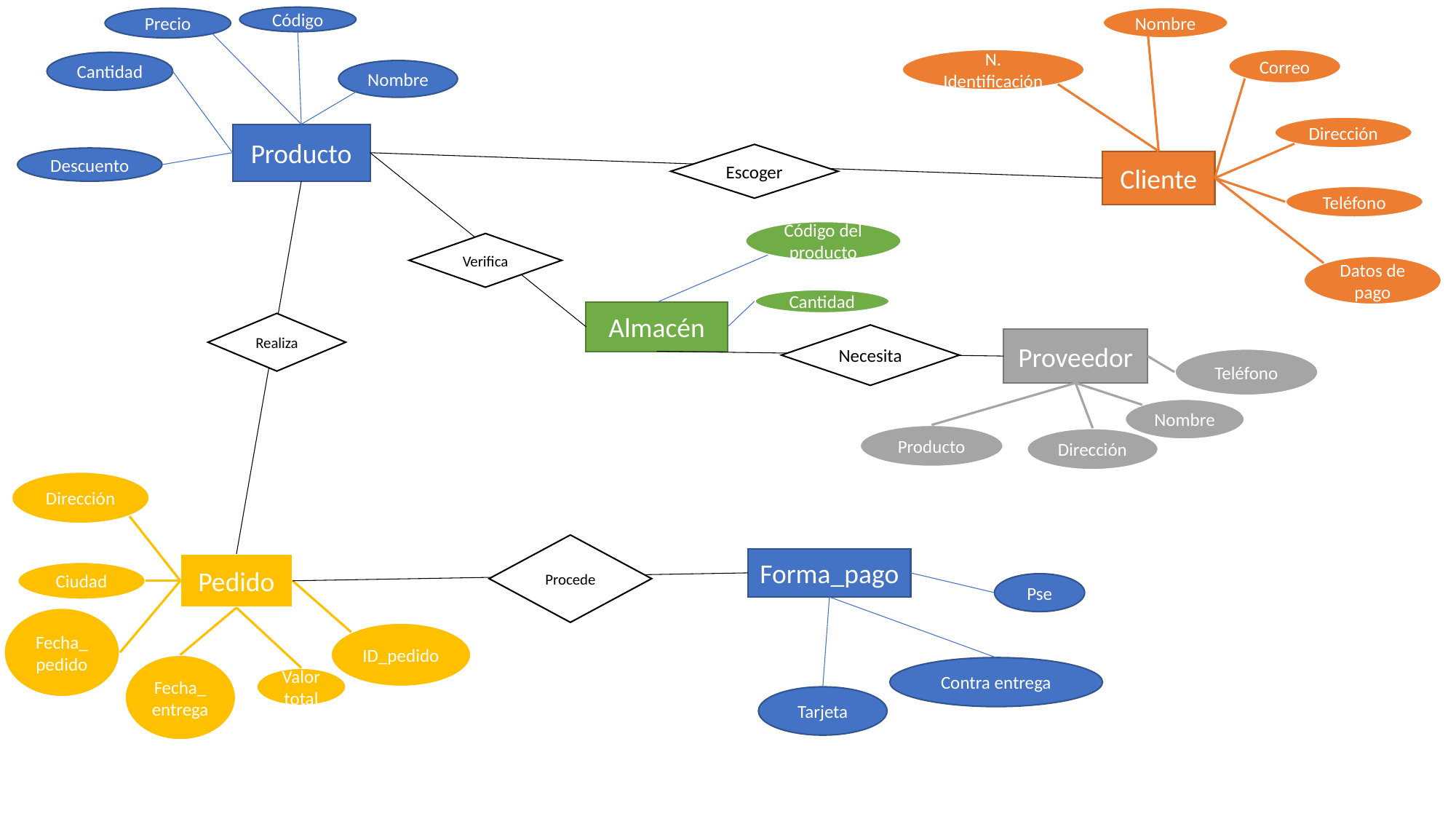

Nombre
Código
Precio
N. Identificación
Correo
Cantidad
Nombre
Dirección
Producto
Escoger
Descuento
Cliente
Teléfono
Código del producto
Verifica
Datos de pago
Cantidad
Almacén
Realiza
Necesita
Proveedor
Teléfono
Nombre
Producto
Dirección
Dirección
Procede
Forma_pago
Pedido
Ciudad
Pse
Fecha_pedido
ID_pedido
Fecha_entrega
Contra entrega
Valor total
Tarjeta